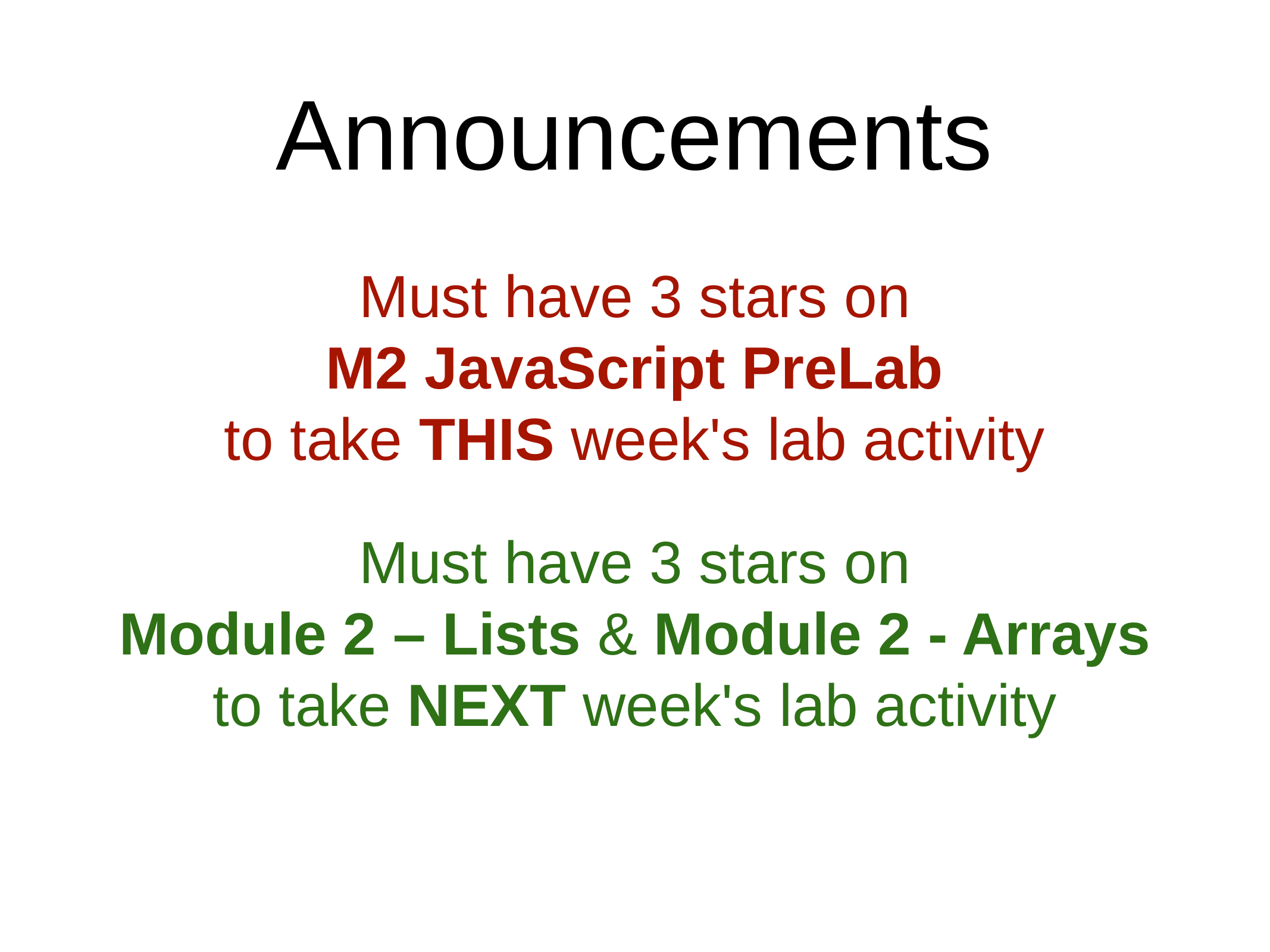

# Announcements
Must have 3 stars on
M2 JavaScript PreLab
to take THIS week's lab activity
Must have 3 stars on
Module 2 – Lists & Module 2 - Arrays
to take NEXT week's lab activity